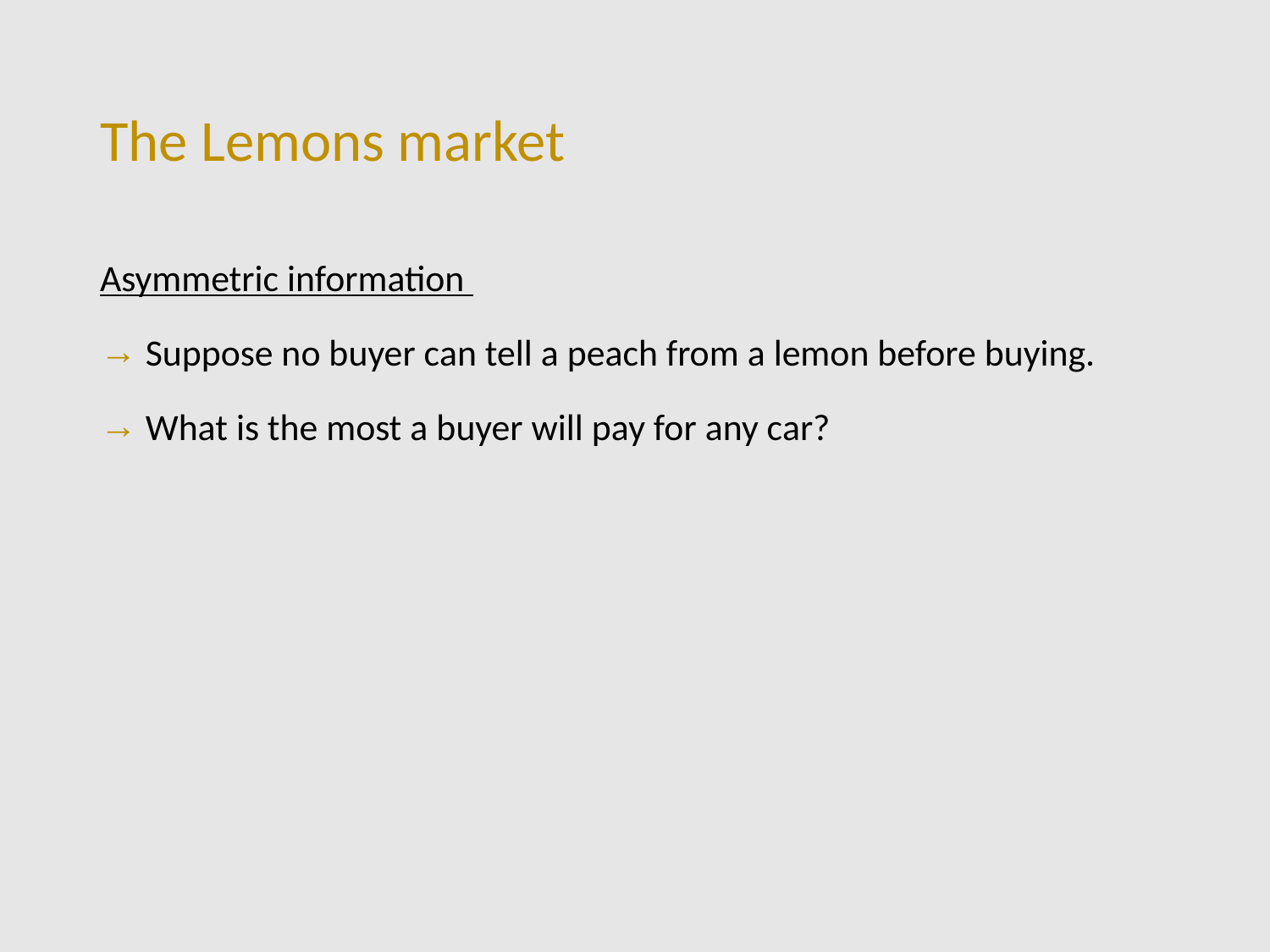

# The Lemons market
Asymmetric information
 Suppose no buyer can tell a peach from a lemon before buying.
 What is the most a buyer will pay for any car?